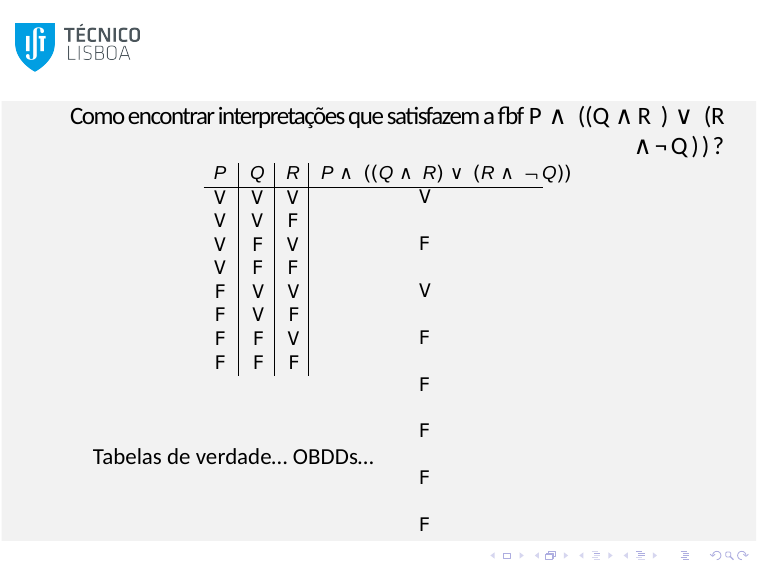

# Como encontrar interpretações que satisfazem a fbf P ∧ ((Q ∧R ) ∨ (R ∧¬Q))?
P	Q	R	P ∧ ((Q ∧ R) ∨ (R ∧ ¬Q))

V	V	V
V	V	F
V	F	V
V	F	F
F	V	V
F	V	F
F	F	V
F	F	F
V  F  V  F  F  F  F  F

Tabelas de verdade… OBDDs…